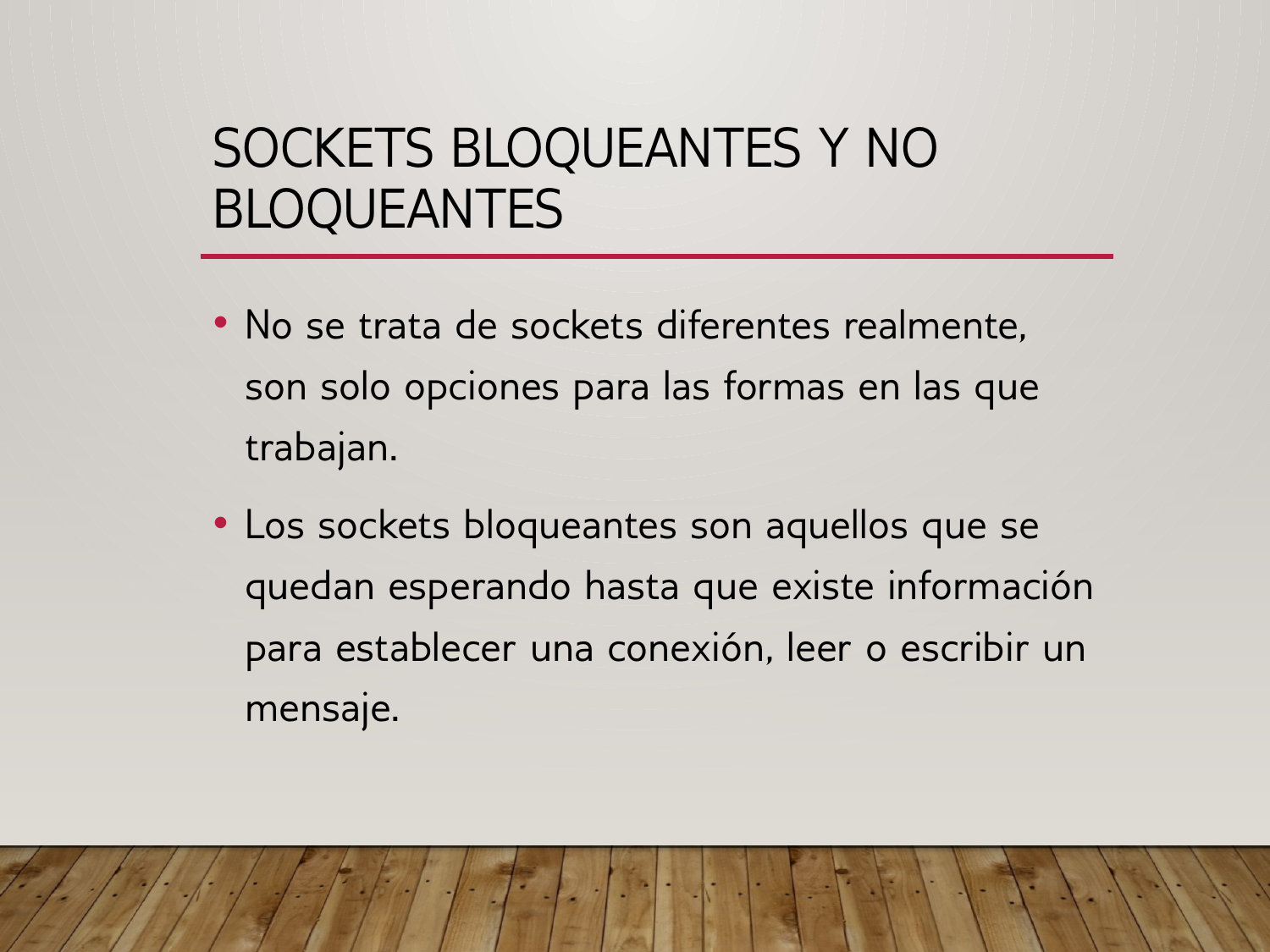

# Sockets bloqueantes y no bloqueantes
No se trata de sockets diferentes realmente, son solo opciones para las formas en las que trabajan.
Los sockets bloqueantes son aquellos que se quedan esperando hasta que existe información para establecer una conexión, leer o escribir un mensaje.